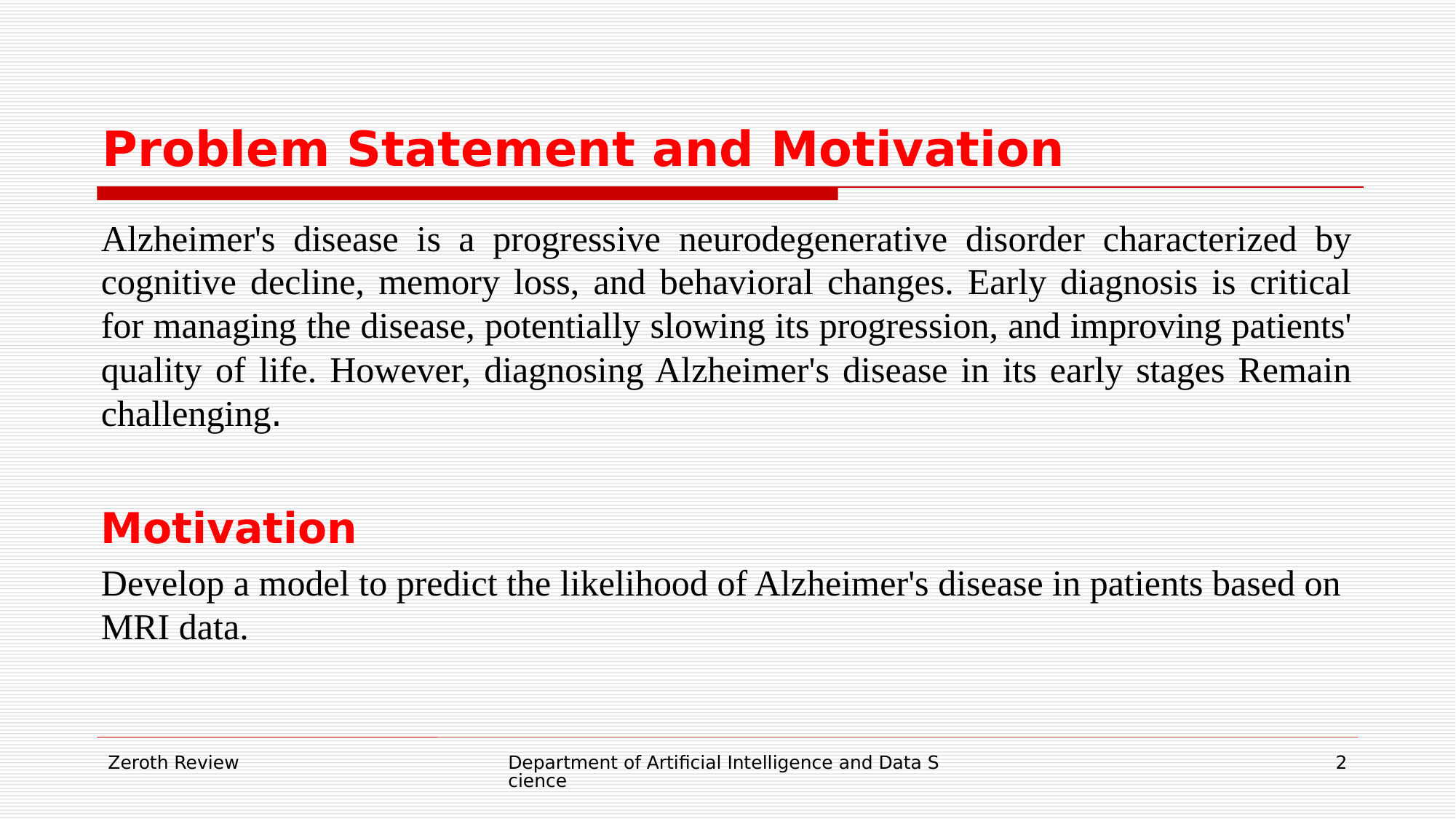

# Problem Statement and Motivation
Alzheimer's disease is a progressive neurodegenerative disorder characterized by cognitive decline, memory loss, and behavioral changes. Early diagnosis is critical for managing the disease, potentially slowing its progression, and improving patients' quality of life. However, diagnosing Alzheimer's disease in its early stages Remain challenging.

Motivation
Develop a model to predict the likelihood of Alzheimer's disease in patients based on MRI data.

Zeroth Review
Department of Artificial Intelligence and Data Science
2